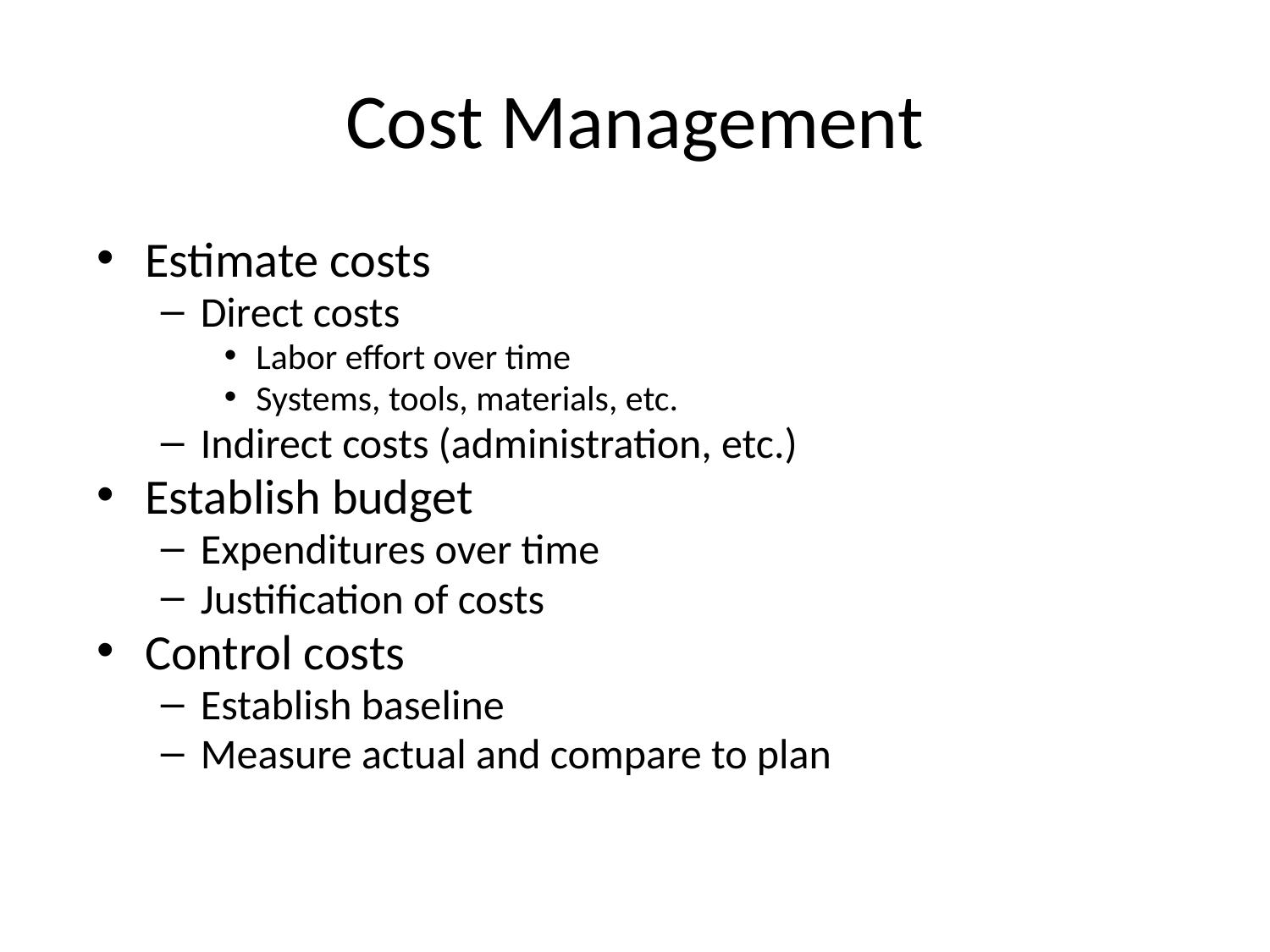

# Cost Management
Estimate costs
Direct costs
Labor effort over time
Systems, tools, materials, etc.
Indirect costs (administration, etc.)
Establish budget
Expenditures over time
Justification of costs
Control costs
Establish baseline
Measure actual and compare to plan